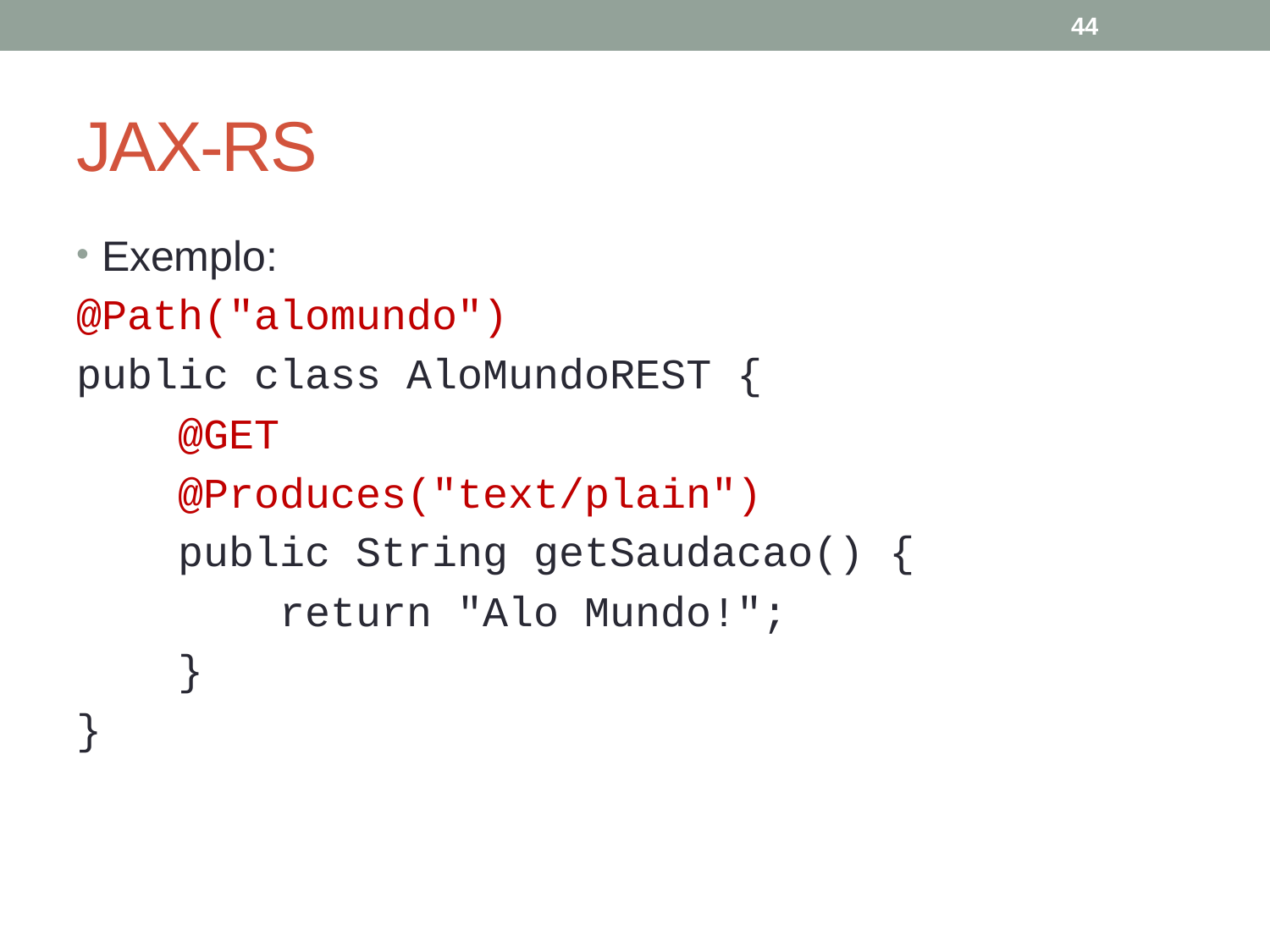

44
# JAX-RS
Exemplo:
@Path("alomundo")
public class AloMundoREST {
    @GET
    @Produces("text/plain")
    public String getSaudacao() {
        return "Alo Mundo!";
    }
}